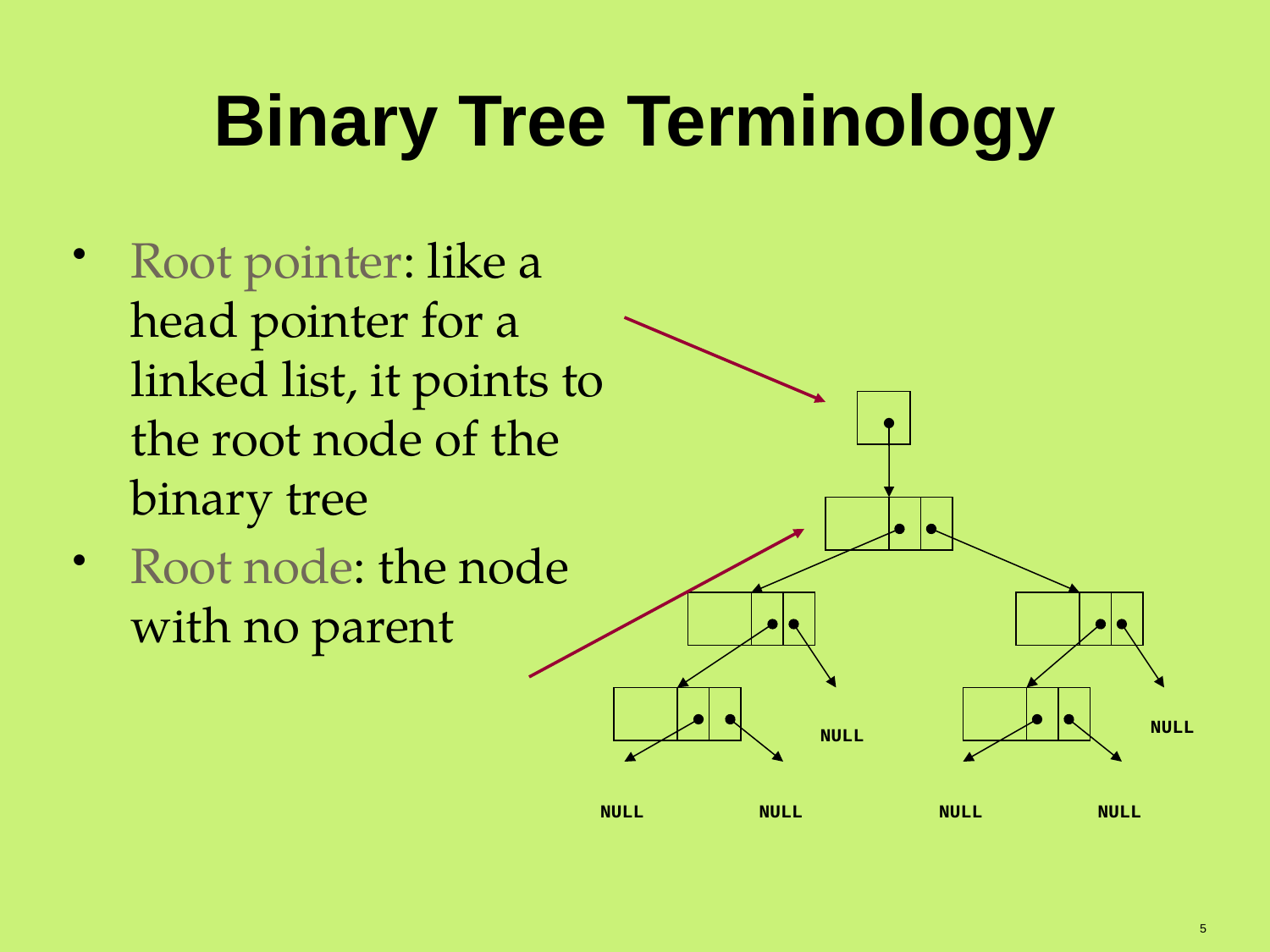

# Binary Tree Terminology
Root pointer: like a head pointer for a linked list, it points to the root node of the binary tree
Root node: the node with no parent

NULL
NULL

NULL
NULL
NULL
NULL
5